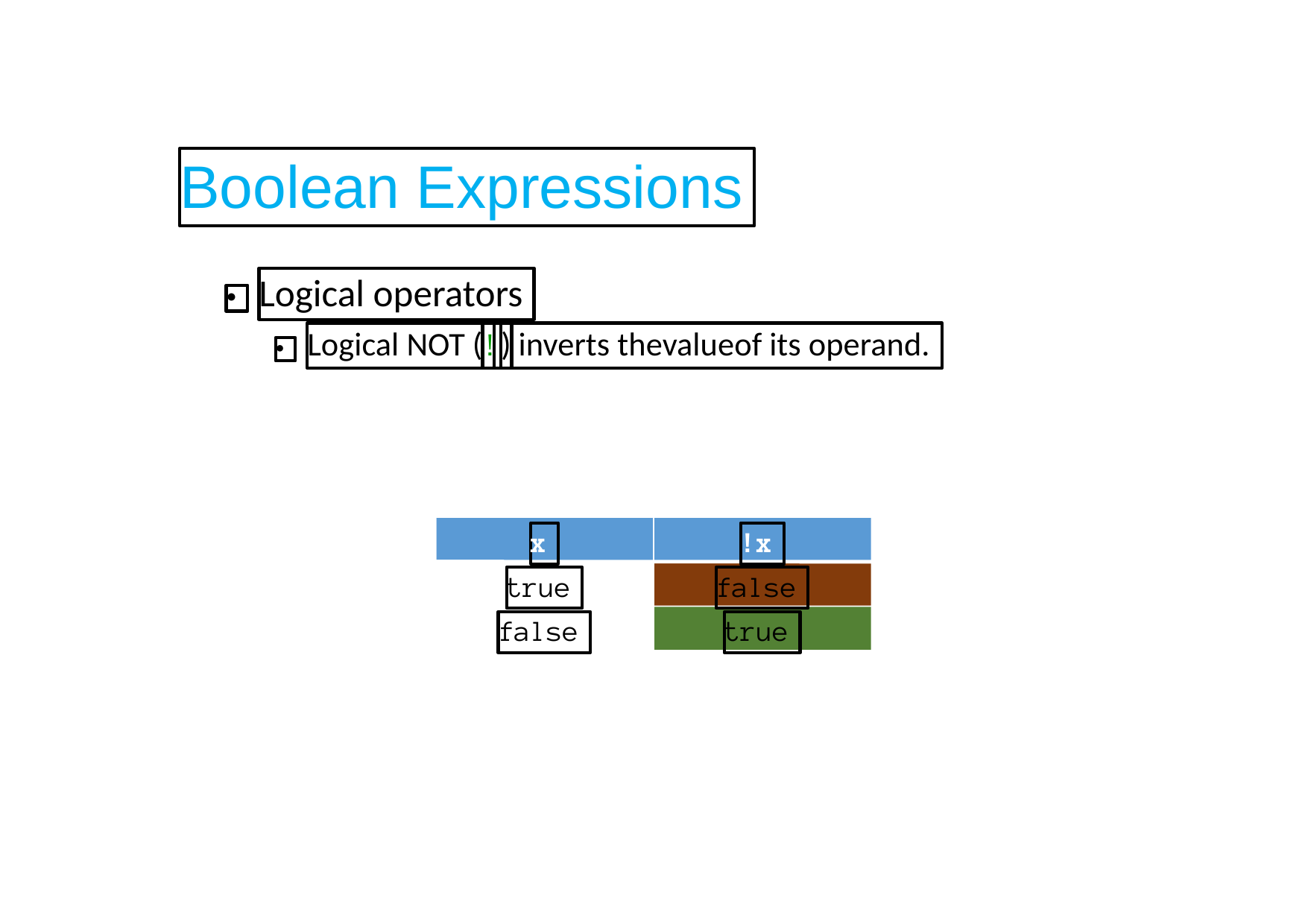

Boolean Expressions
Logical operators
●
Logical NOT (
!
) inverts thevalueof its operand.
●

x
!x

true
false

false
true